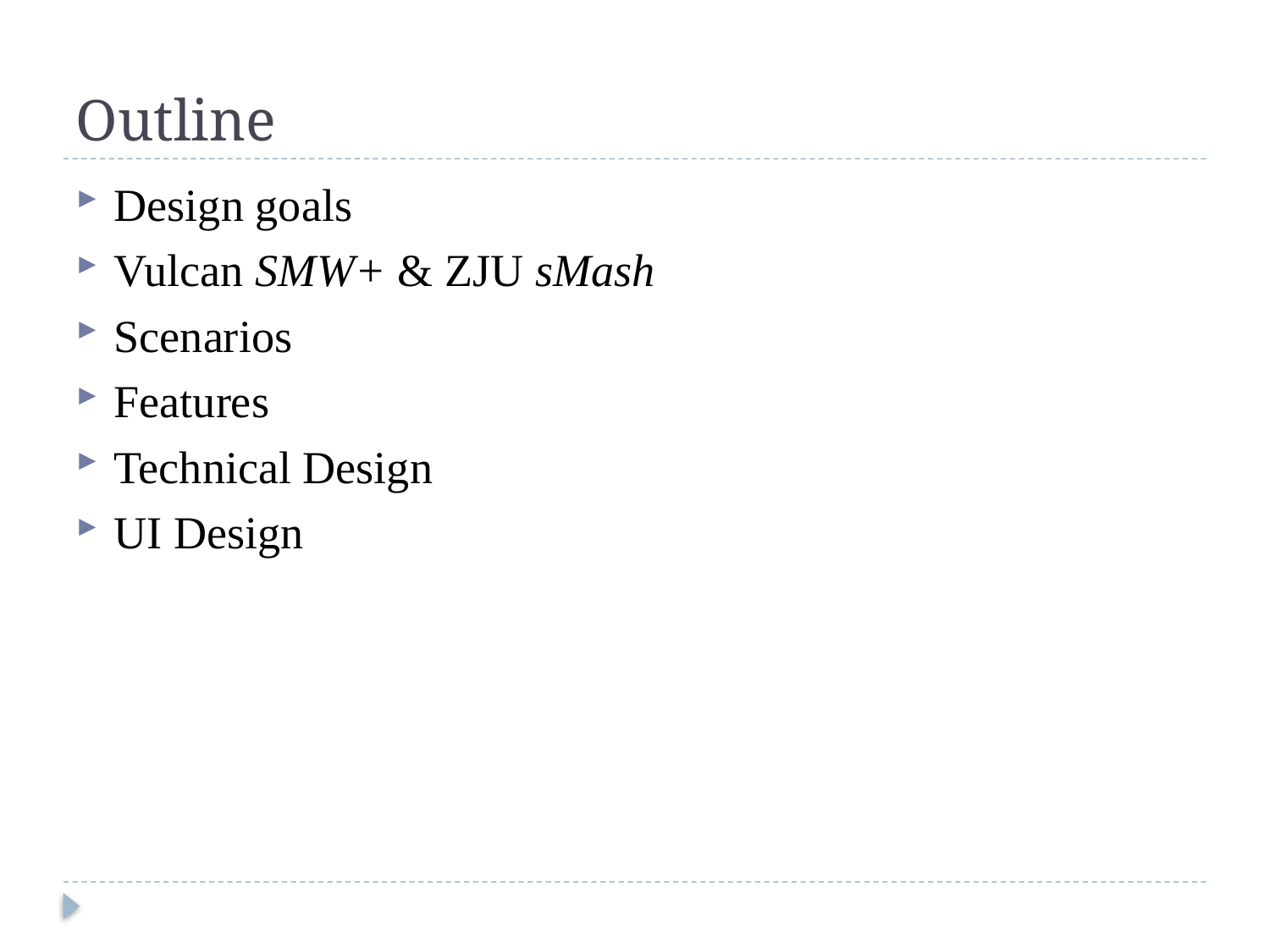

# Outline
Design goals
Vulcan SMW+ & ZJU sMash
Scenarios
Features
Technical Design
UI Design